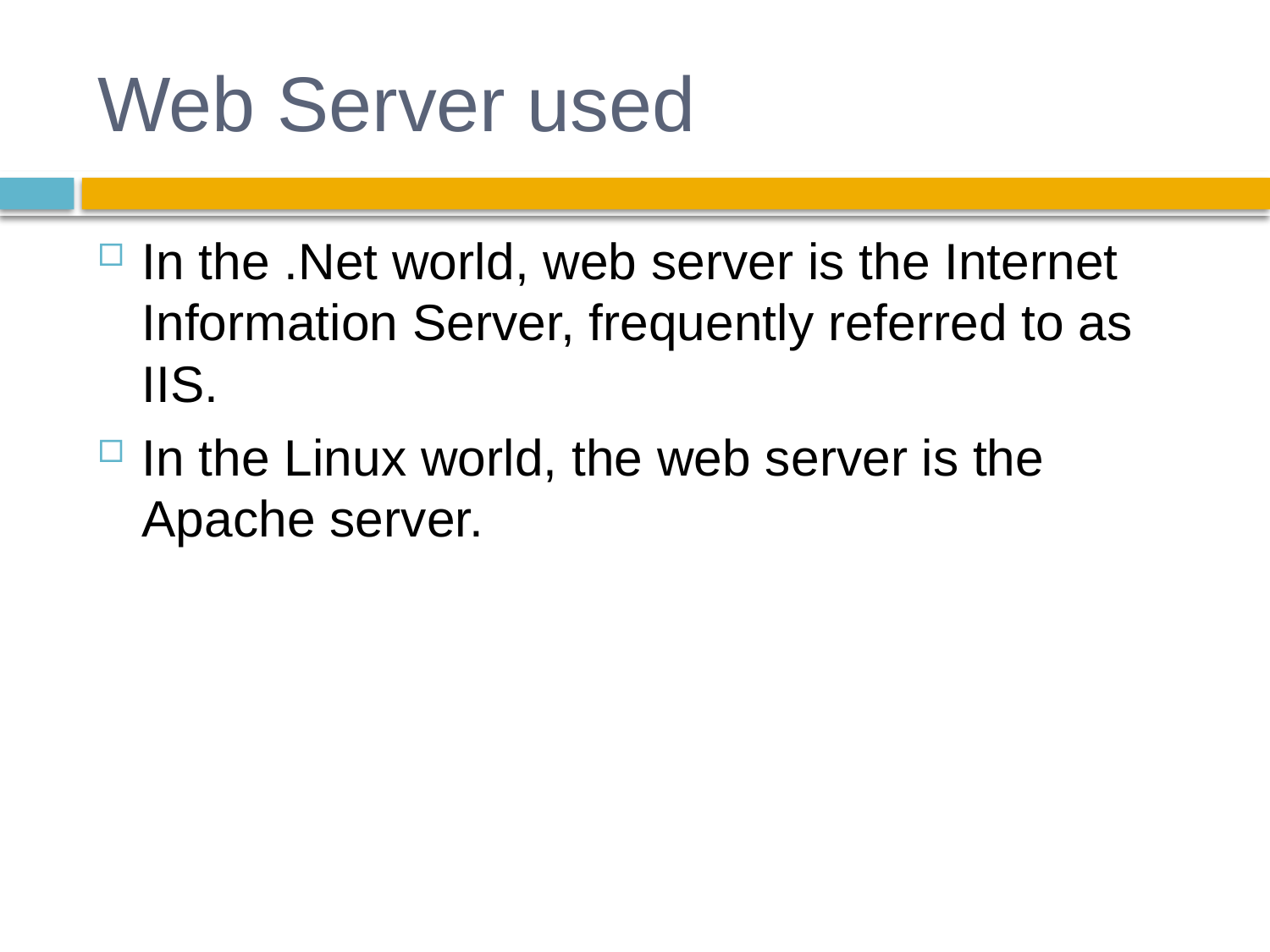

# Web Server used
In the .Net world, web server is the Internet Information Server, frequently referred to as IIS.
In the Linux world, the web server is the Apache server.